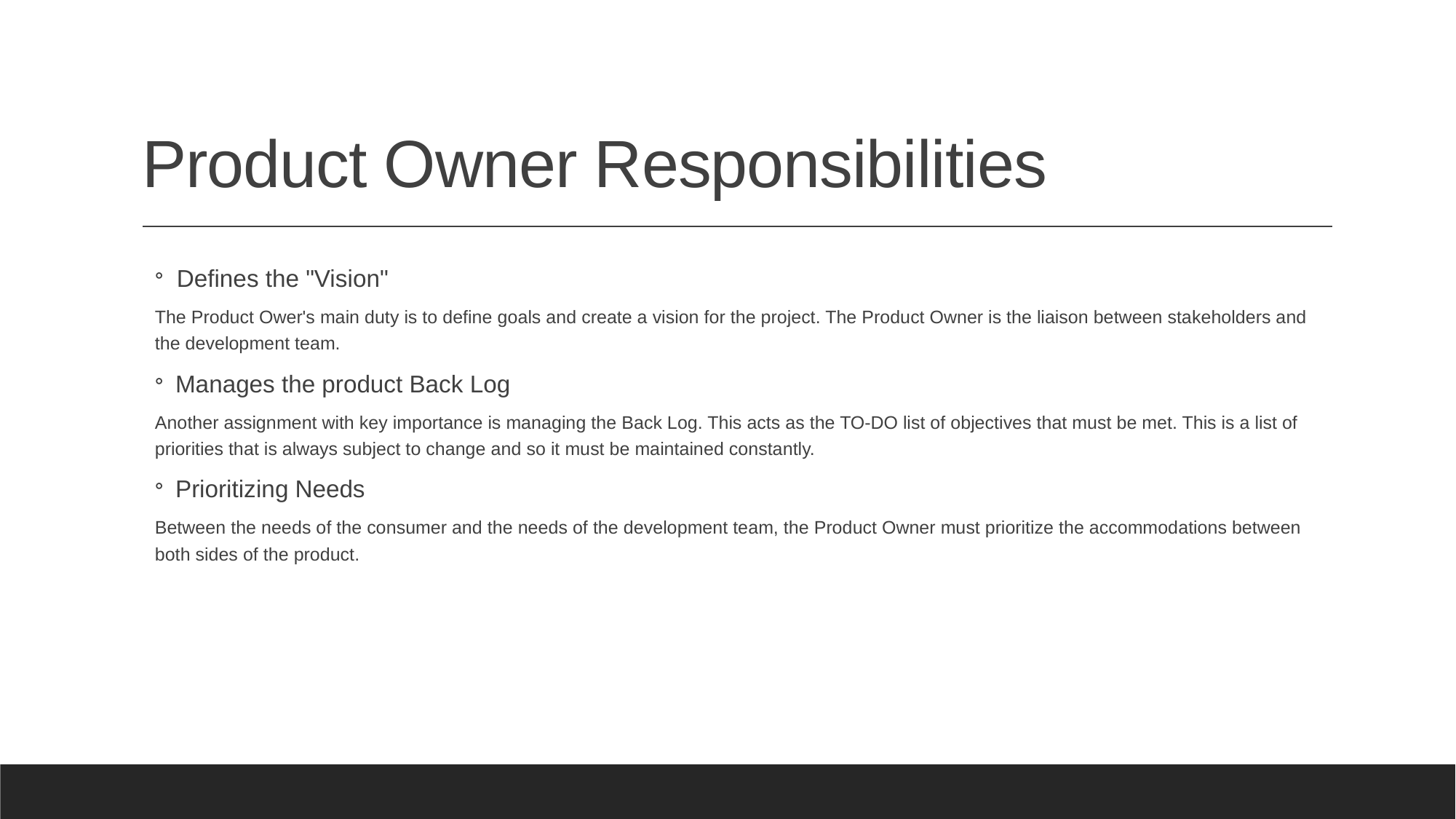

# Product Owner Responsibilities
Defines the "Vision"
The Product Ower's main duty is to define goals and create a vision for the project. The Product Owner is the liaison between stakeholders and the development team.
Manages the product Back Log
Another assignment with key importance is managing the Back Log. This acts as the TO-DO list of objectives that must be met. This is a list of priorities that is always subject to change and so it must be maintained constantly.
Prioritizing Needs
Between the needs of the consumer and the needs of the development team, the Product Owner must prioritize the accommodations between both sides of the product.